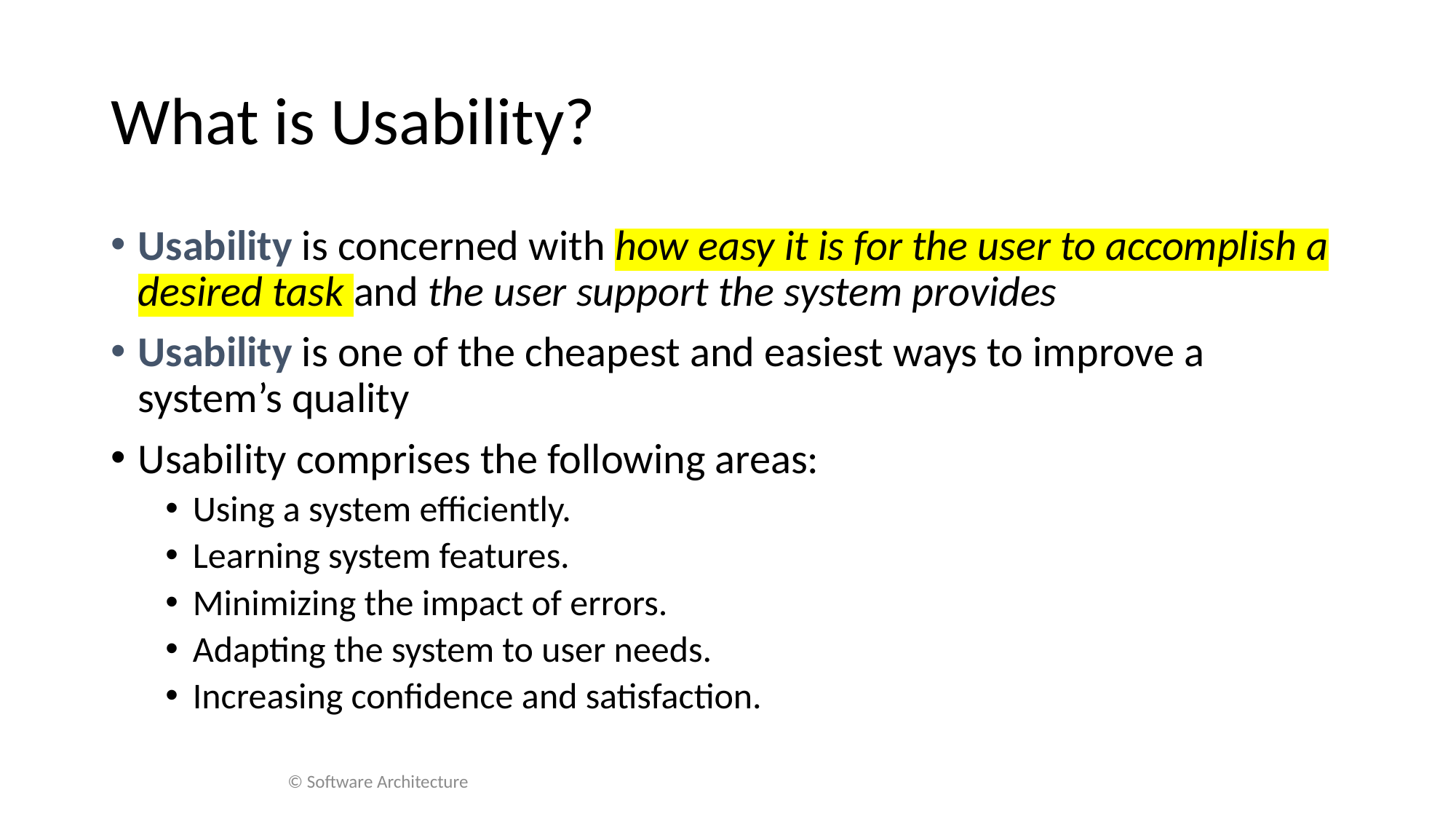

# What is Usability?
Usability is concerned with how easy it is for the user to accomplish a desired task and the user support the system provides
Usability is one of the cheapest and easiest ways to improve a system’s quality
Usability comprises the following areas:
Using a system efficiently.
Learning system features.
Minimizing the impact of errors.
Adapting the system to user needs.
Increasing confidence and satisfaction.

© Software Architecture